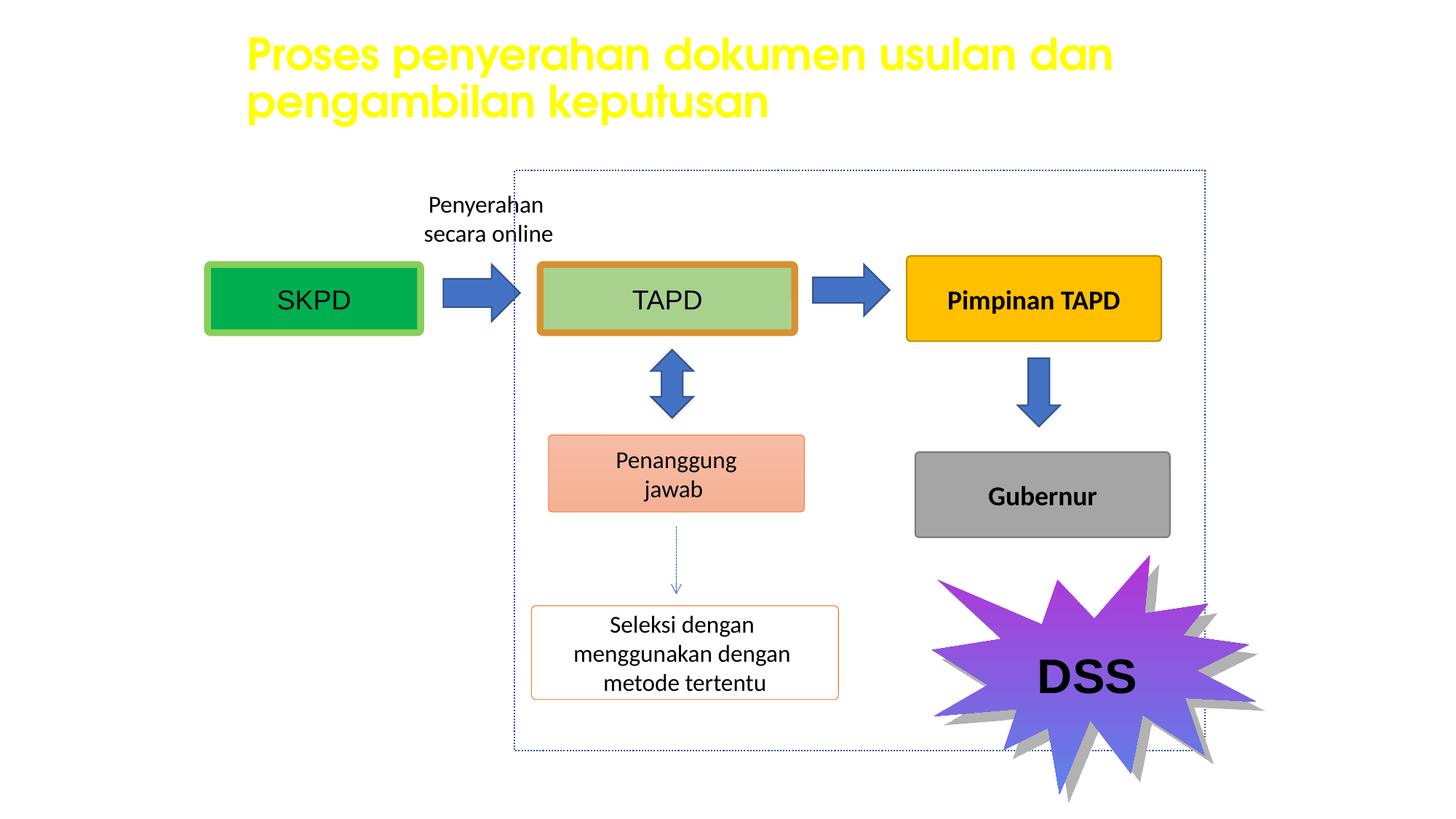

Proses penyerahan dokumen usulan dan
pengambilan keputusan

Penyerahan
secara online

Pimpinan TAPD
SKPD

TAPD

Penanggung
jawab
Gubernur

Seleksi dengan
menggunakan dengan
metode tertentu
DSS